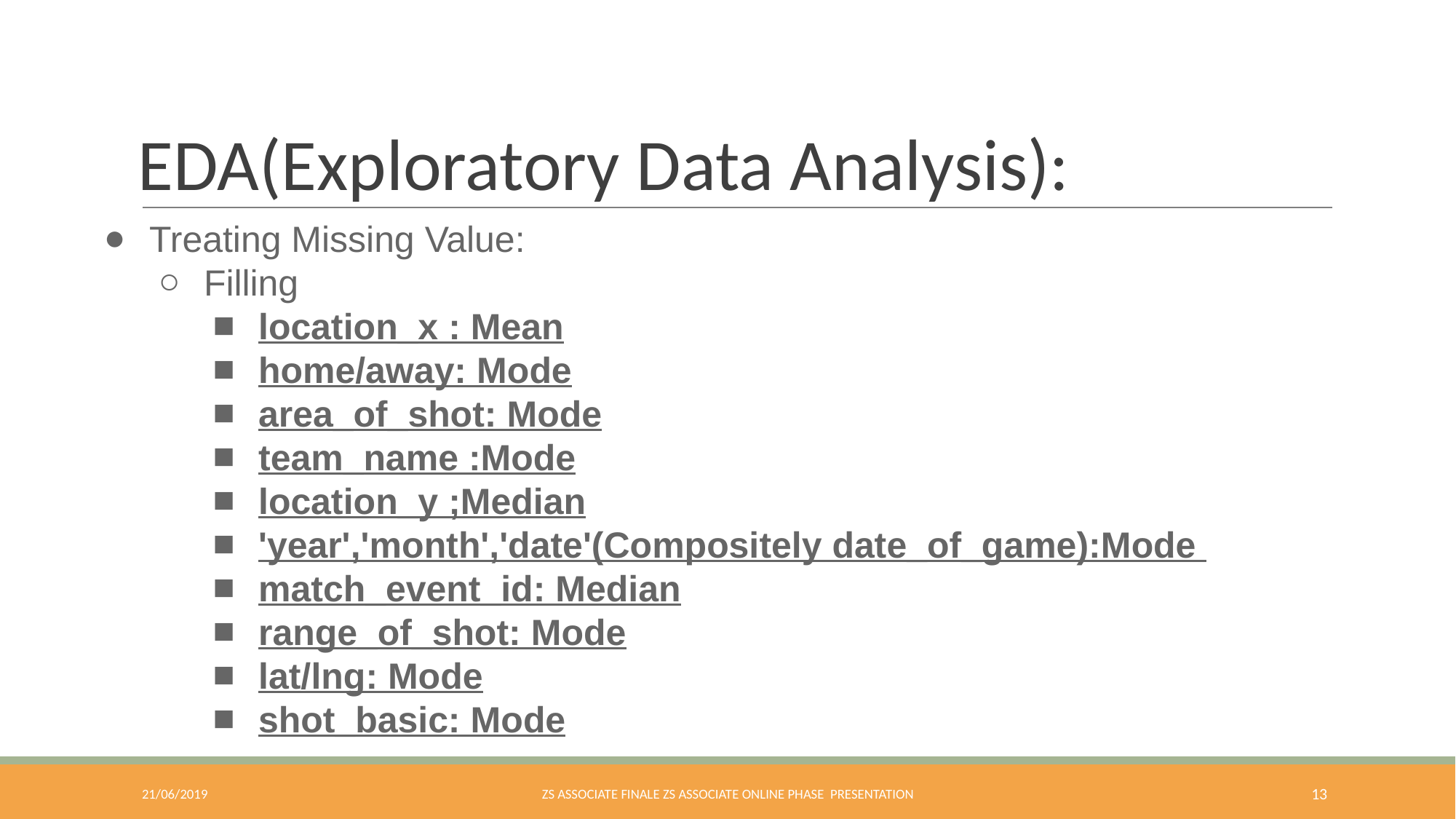

# EDA(Exploratory Data Analysis):
Treating Missing Value:
Filling
location_x : Mean
home/away: Mode
area_of_shot: Mode
team_name :Mode
location_y ;Median
'year','month','date'(Compositely date_of_game):Mode
match_event_id: Median
range_of_shot: Mode
lat/lng: Mode
shot_basic: Mode

21/06/2019
ZS ASSOCIATE FINALE ZS ASSOCIATE ONLINE PHASE  PRESENTATION
13